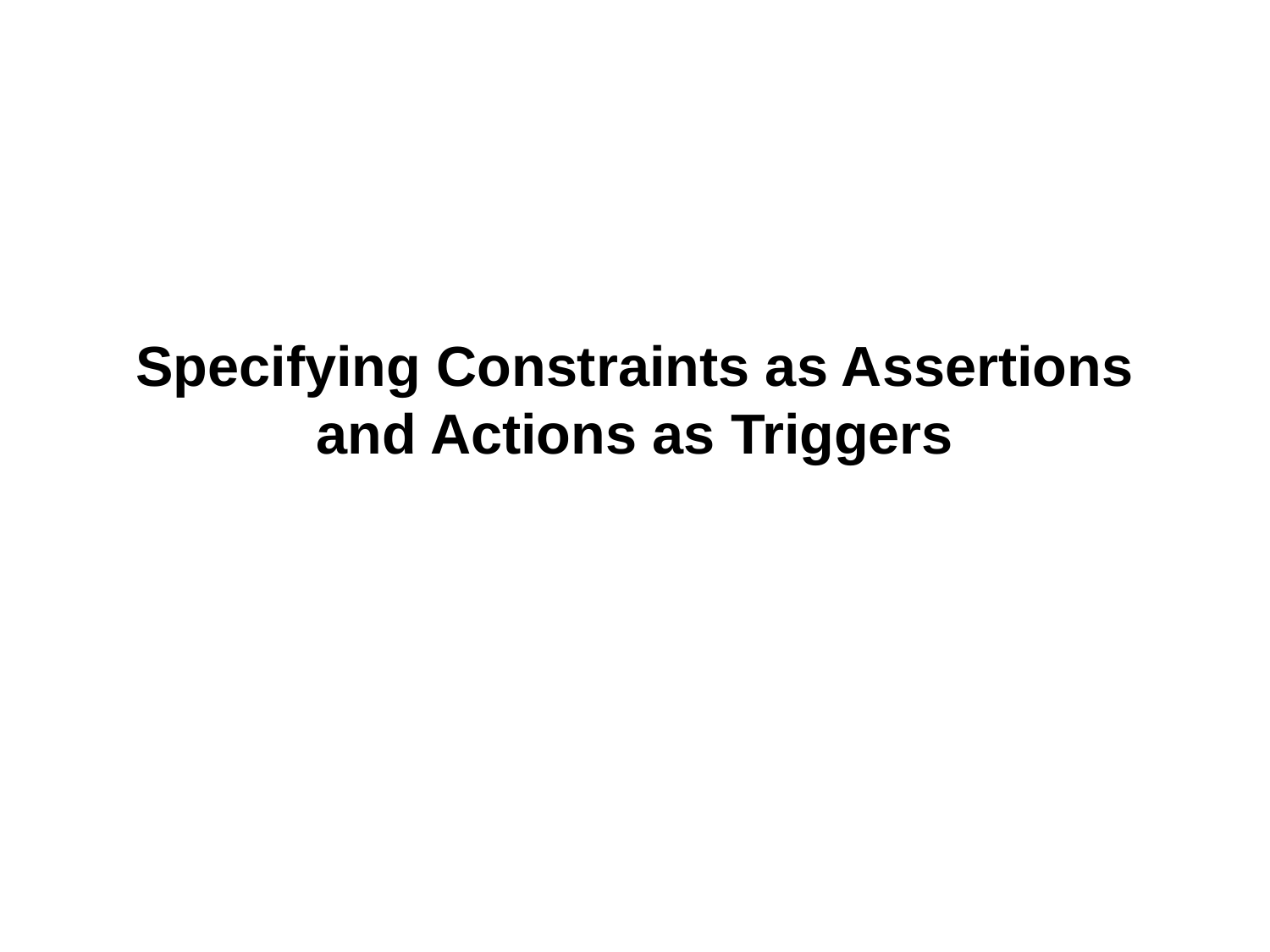

# Specifying Constraints as Assertions and Actions as Triggers